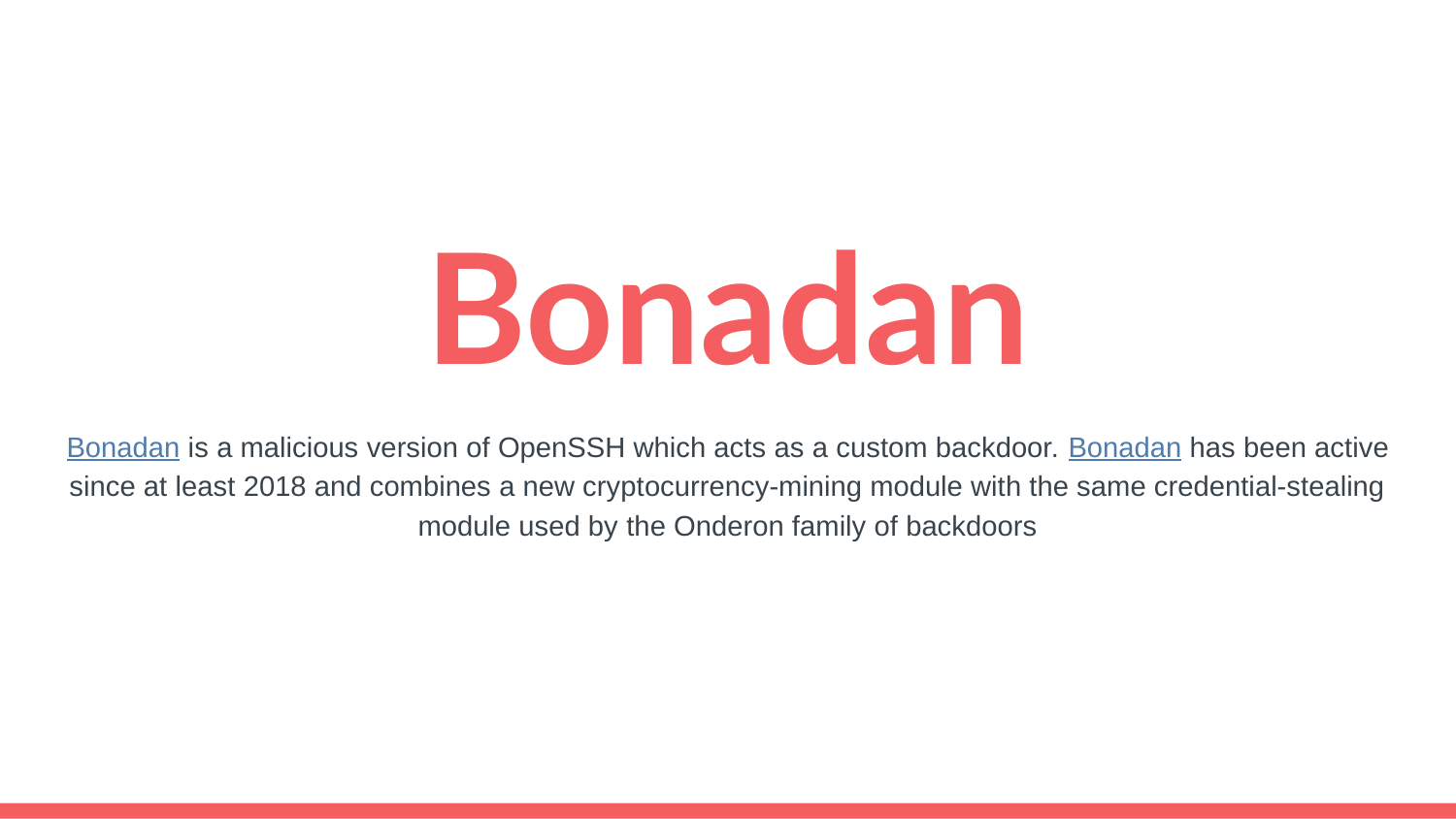

# Bonadan
Bonadan is a malicious version of OpenSSH which acts as a custom backdoor. Bonadan has been active since at least 2018 and combines a new cryptocurrency-mining module with the same credential-stealing module used by the Onderon family of backdoors